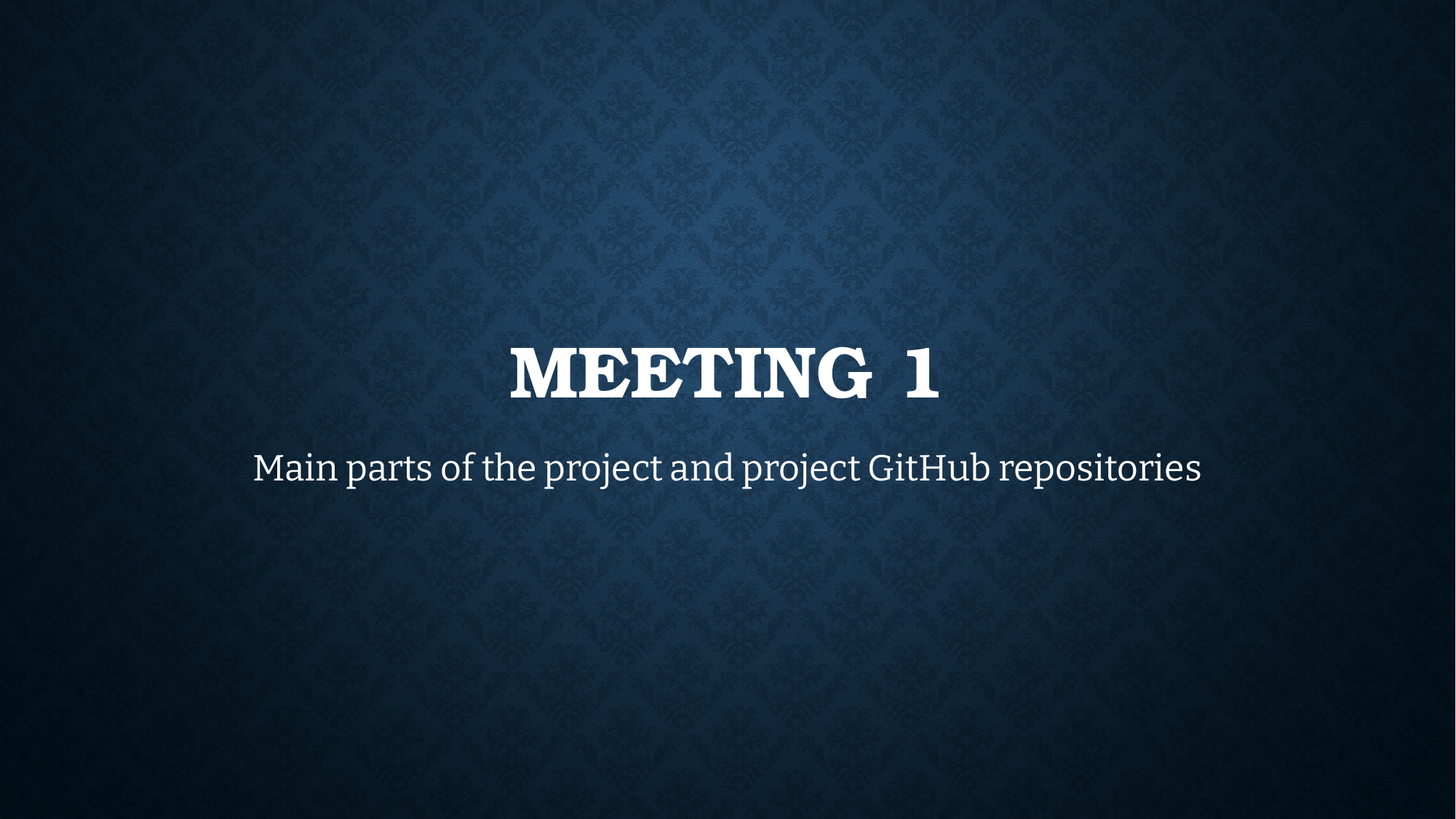

# Meeting 1
Main parts of the project and project GitHub repositories